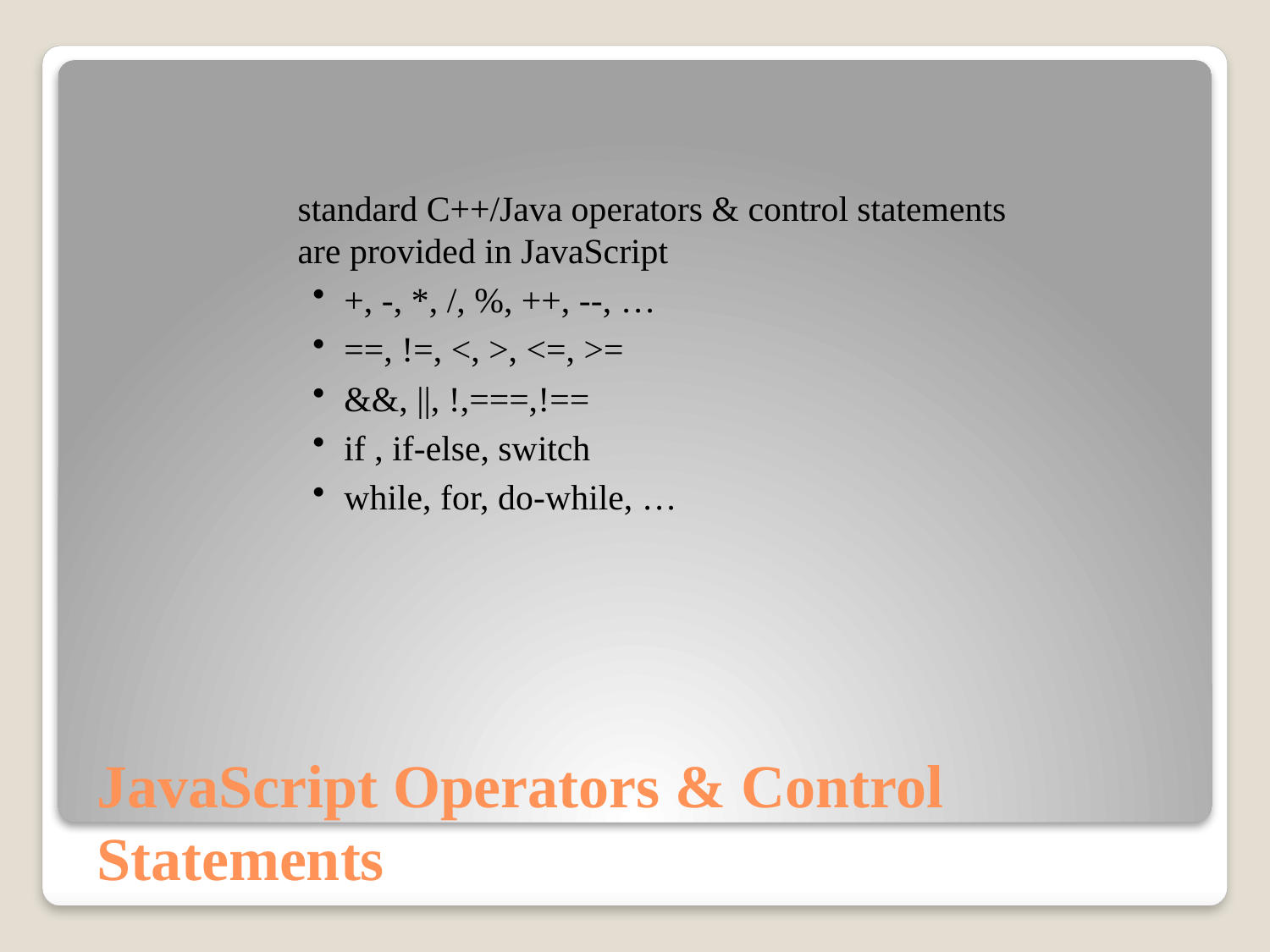

standard C++/Java operators & control statements are provided in JavaScript
+, -, *, /, %, ++, --, …
==, !=, <, >, <=, >=
&&, ||, !,===,!==
if , if-else, switch
while, for, do-while, …

# JavaScript Operators & Control Statements